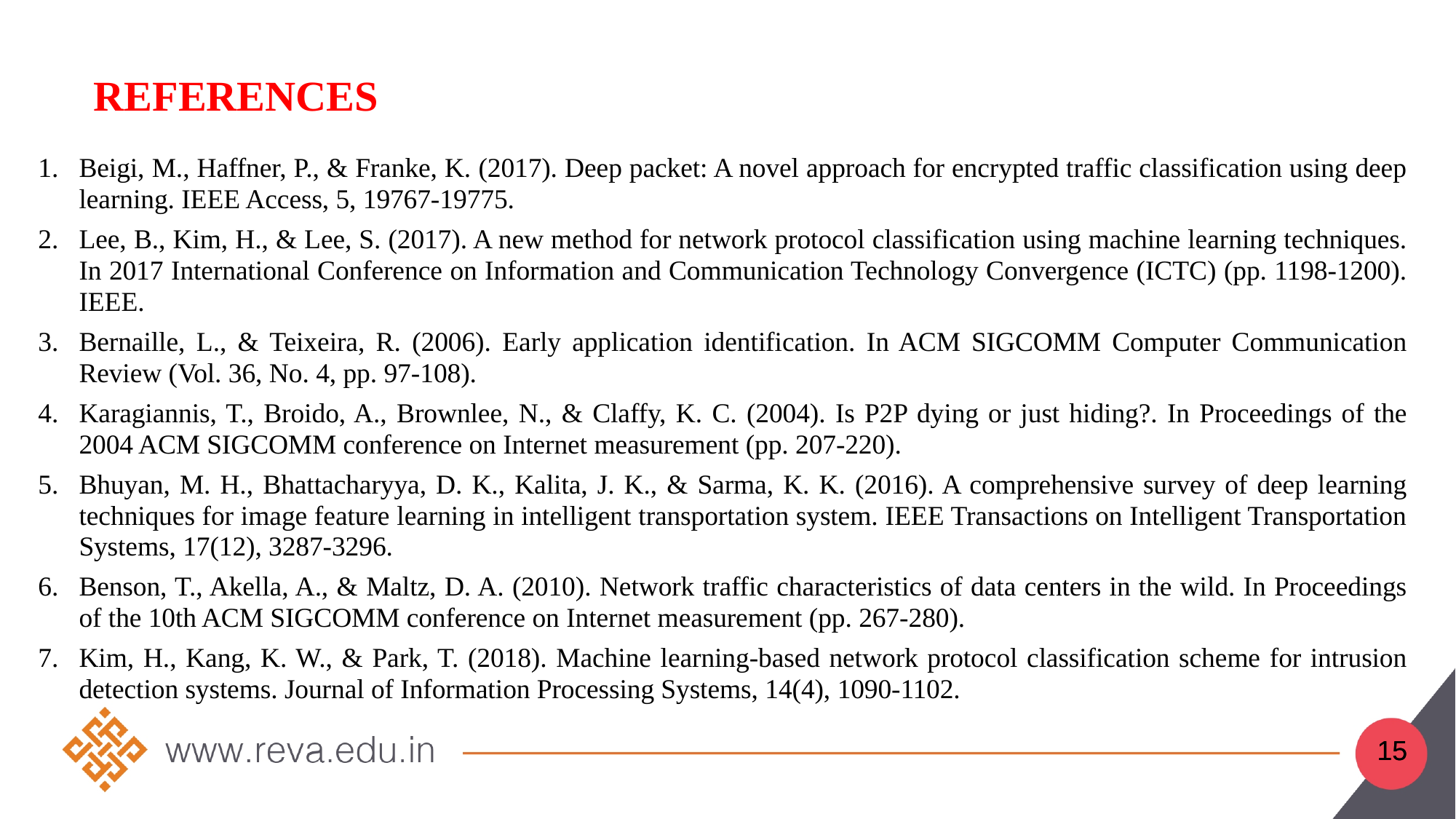

# References
Beigi, M., Haffner, P., & Franke, K. (2017). Deep packet: A novel approach for encrypted traffic classification using deep learning. IEEE Access, 5, 19767-19775.
Lee, B., Kim, H., & Lee, S. (2017). A new method for network protocol classification using machine learning techniques. In 2017 International Conference on Information and Communication Technology Convergence (ICTC) (pp. 1198-1200). IEEE.
Bernaille, L., & Teixeira, R. (2006). Early application identification. In ACM SIGCOMM Computer Communication Review (Vol. 36, No. 4, pp. 97-108).
Karagiannis, T., Broido, A., Brownlee, N., & Claffy, K. C. (2004). Is P2P dying or just hiding?. In Proceedings of the 2004 ACM SIGCOMM conference on Internet measurement (pp. 207-220).
Bhuyan, M. H., Bhattacharyya, D. K., Kalita, J. K., & Sarma, K. K. (2016). A comprehensive survey of deep learning techniques for image feature learning in intelligent transportation system. IEEE Transactions on Intelligent Transportation Systems, 17(12), 3287-3296.
Benson, T., Akella, A., & Maltz, D. A. (2010). Network traffic characteristics of data centers in the wild. In Proceedings of the 10th ACM SIGCOMM conference on Internet measurement (pp. 267-280).
Kim, H., Kang, K. W., & Park, T. (2018). Machine learning-based network protocol classification scheme for intrusion detection systems. Journal of Information Processing Systems, 14(4), 1090-1102.

15
15